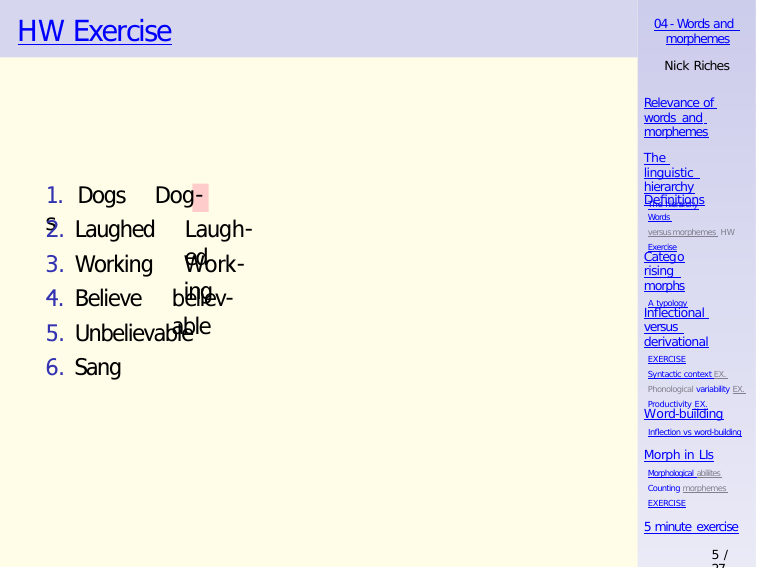

# HW Exercise
04 - Words and  morphemes
Nick Riches

Relevance of words  and morphemes

The linguistic  hierarchy
The hierarchy
1.  Dogs	Dog-s
Definitions
Words versus morphemes  HW Exercise

Laughed
Working
Believe
Laugh-ed
Categorising  morphs
A typology
Work-ing
believ-able
Inflectional versus  derivational
EXERCISE
Syntactic context EX.  Phonological variability EX.  Productivity EX.
Unbelievable
Sang
Word-building
Inflection vs word-building
Morph in LIs
Morphological abiliites  Counting morphemes  EXERCISE
5 minute exercise
5 / 27